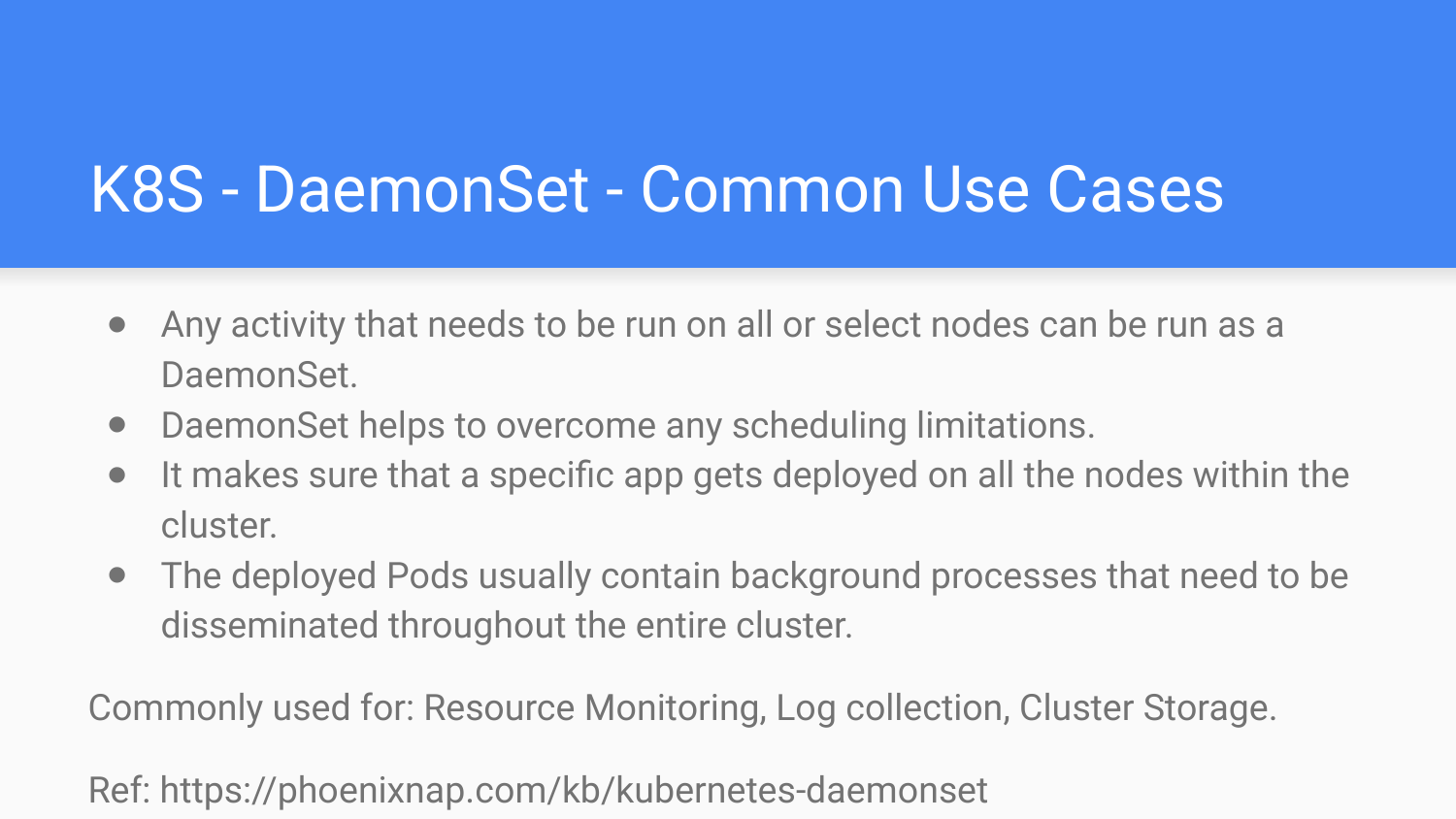

# K8S - DaemonSet - Common Use Cases
Any activity that needs to be run on all or select nodes can be run as a DaemonSet.
DaemonSet helps to overcome any scheduling limitations.
It makes sure that a specific app gets deployed on all the nodes within the cluster.
The deployed Pods usually contain background processes that need to be disseminated throughout the entire cluster.
Commonly used for: Resource Monitoring, Log collection, Cluster Storage.
Ref: https://phoenixnap.com/kb/kubernetes-daemonset